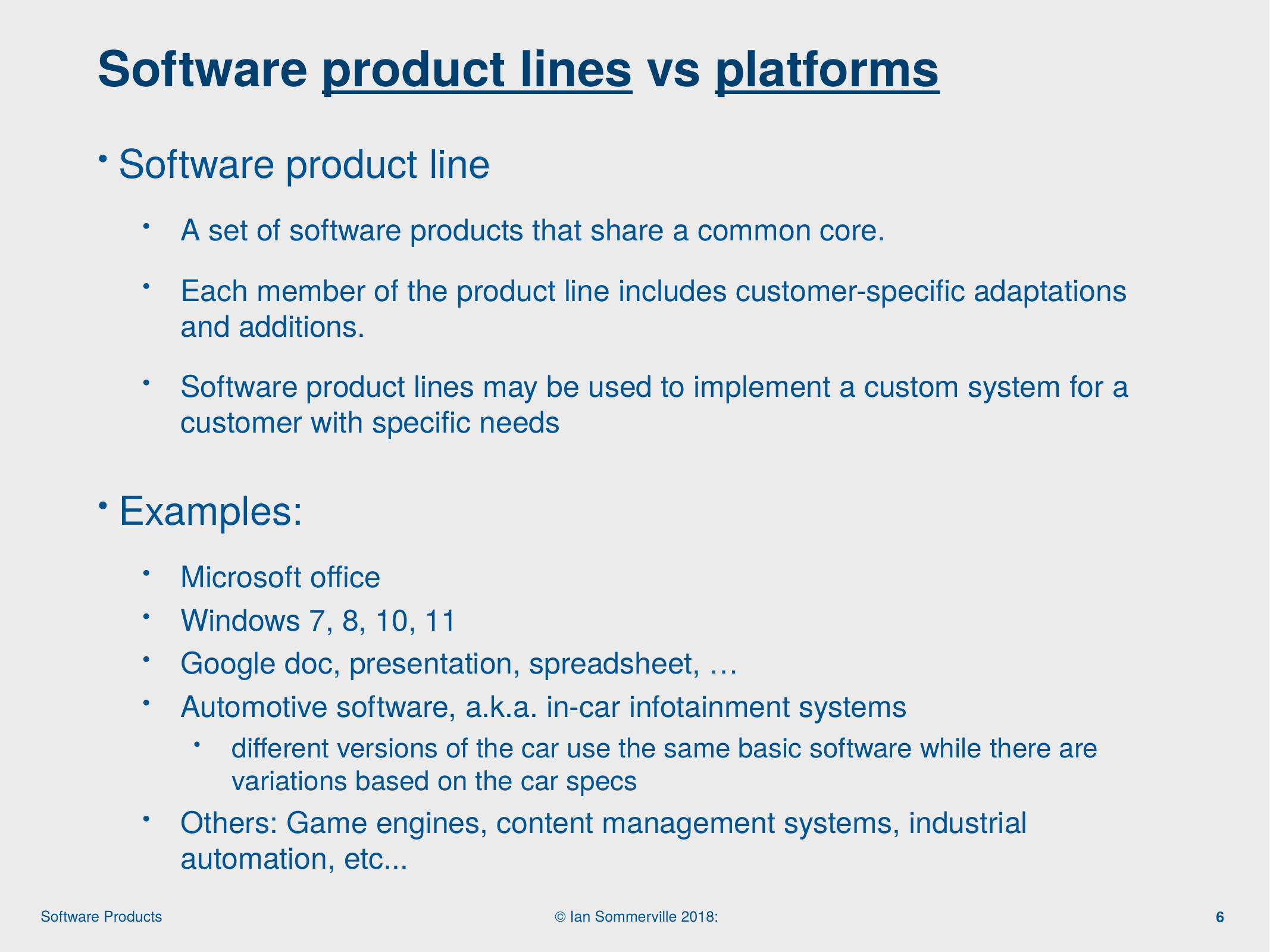

# Software product lines vs platforms
Software product line
A set of software products that share a common core.
Each member of the product line includes customer-specific adaptations and additions.
Software product lines may be used to implement a custom system for a customer with specific needs
Examples:
Microsoft office
Windows 7, 8, 10, 11
Google doc, presentation, spreadsheet, …
Automotive software, a.k.a. in-car infotainment systems
different versions of the car use the same basic software while there are variations based on the car specs
Others: Game engines, content management systems, industrial automation, etc...
6